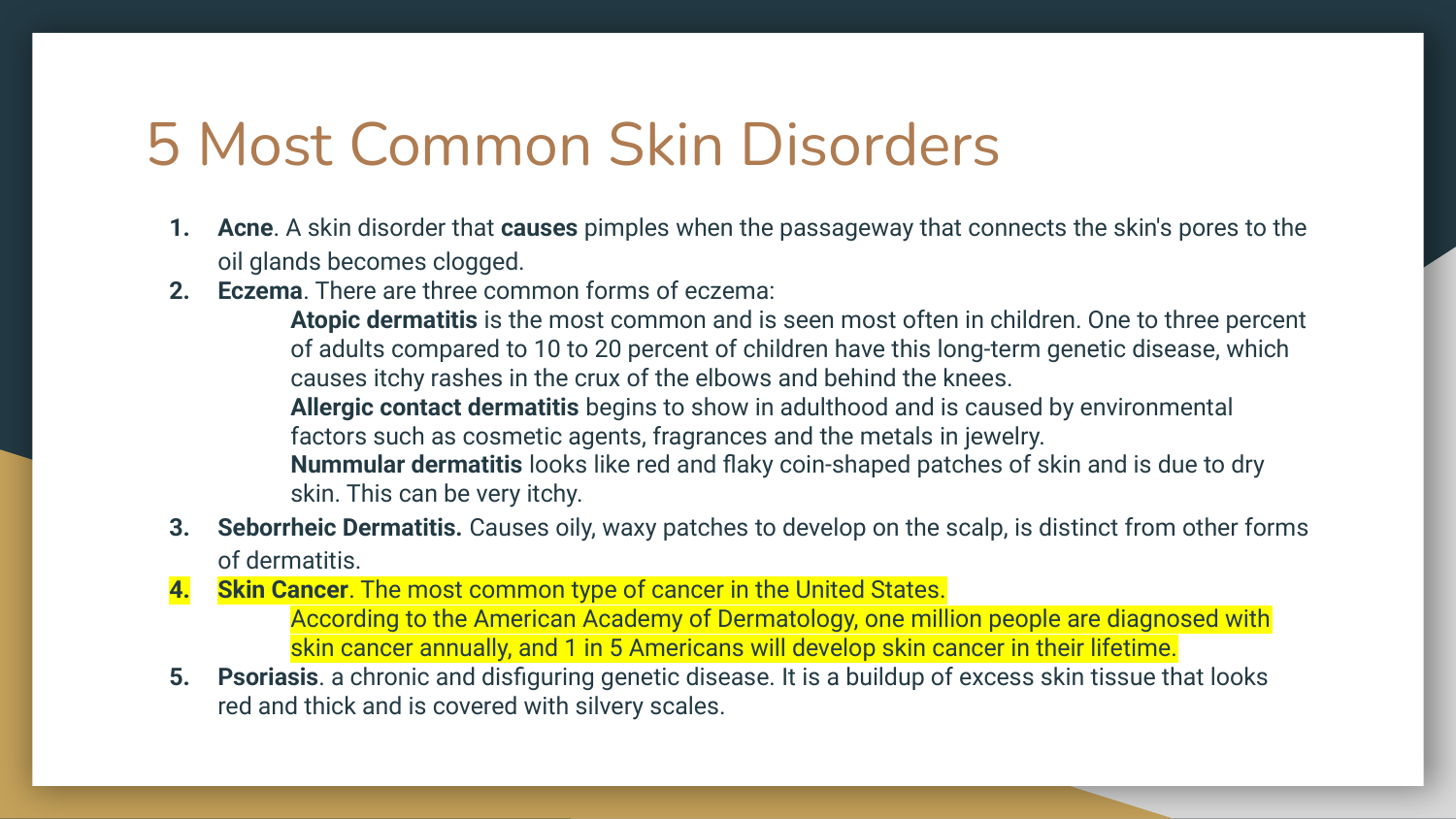

# 5 Most Common Skin Disorders
Acne. A skin disorder that causes pimples when the passageway that connects the skin's pores to the oil glands becomes clogged.
Eczema. There are three common forms of eczema:
Atopic dermatitis is the most common and is seen most often in children. One to three percent of adults compared to 10 to 20 percent of children have this long-term genetic disease, which causes itchy rashes in the crux of the elbows and behind the knees.
Allergic contact dermatitis begins to show in adulthood and is caused by environmental factors such as cosmetic agents, fragrances and the metals in jewelry.
Nummular dermatitis looks like red and flaky coin-shaped patches of skin and is due to dry skin. This can be very itchy.
Seborrheic Dermatitis. Causes oily, waxy patches to develop on the scalp, is distinct from other forms of dermatitis.
Skin Cancer. The most common type of cancer in the United States.
According to the American Academy of Dermatology, one million people are diagnosed with skin cancer annually, and 1 in 5 Americans will develop skin cancer in their lifetime.
Psoriasis. a chronic and disfiguring genetic disease. It is a buildup of excess skin tissue that looks red and thick and is covered with silvery scales.